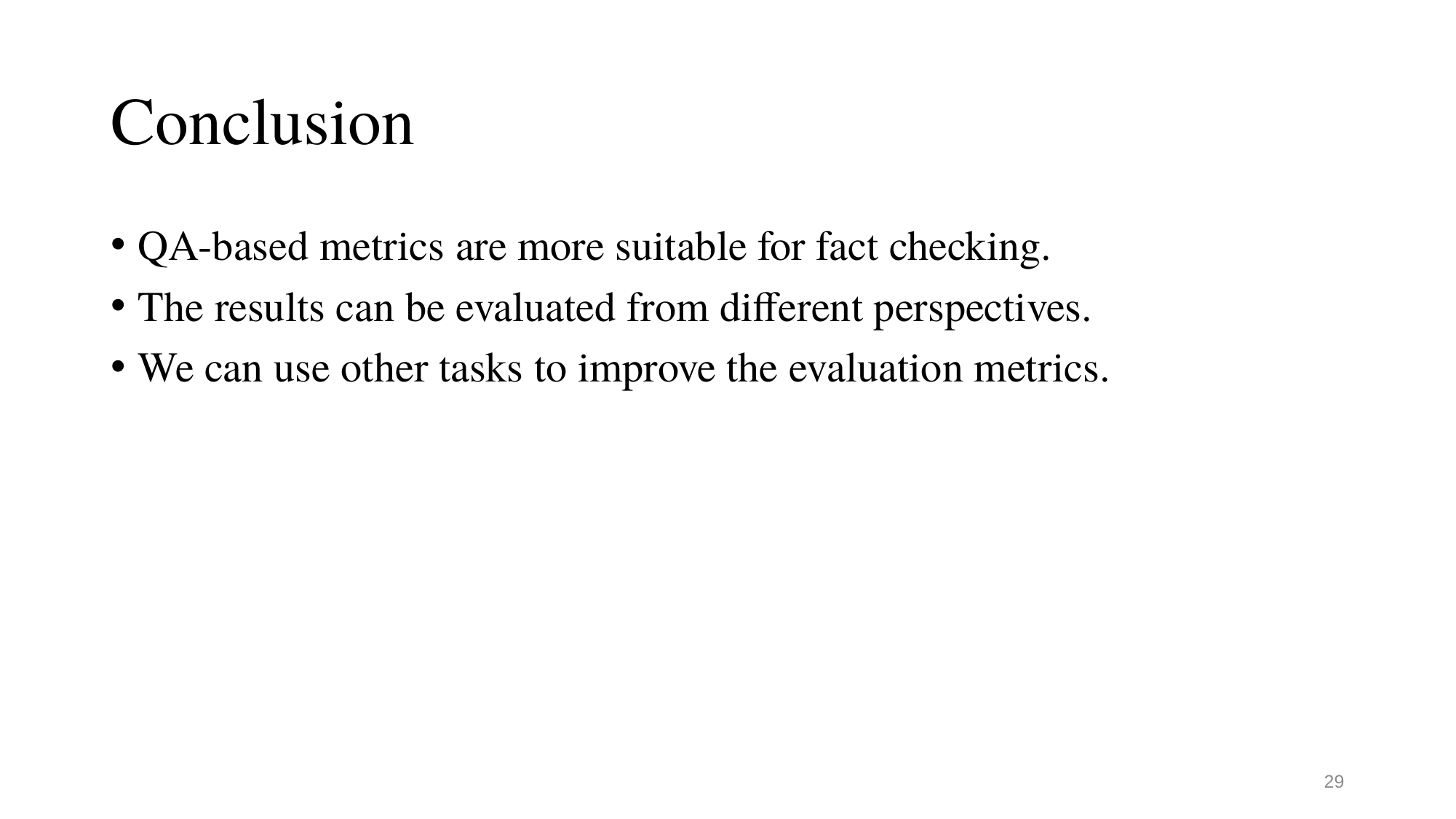

# Conclusion
QA-based metrics are more suitable for fact checking.
The results can be evaluated from different perspectives.
We can use other tasks to improve the evaluation metrics.

29